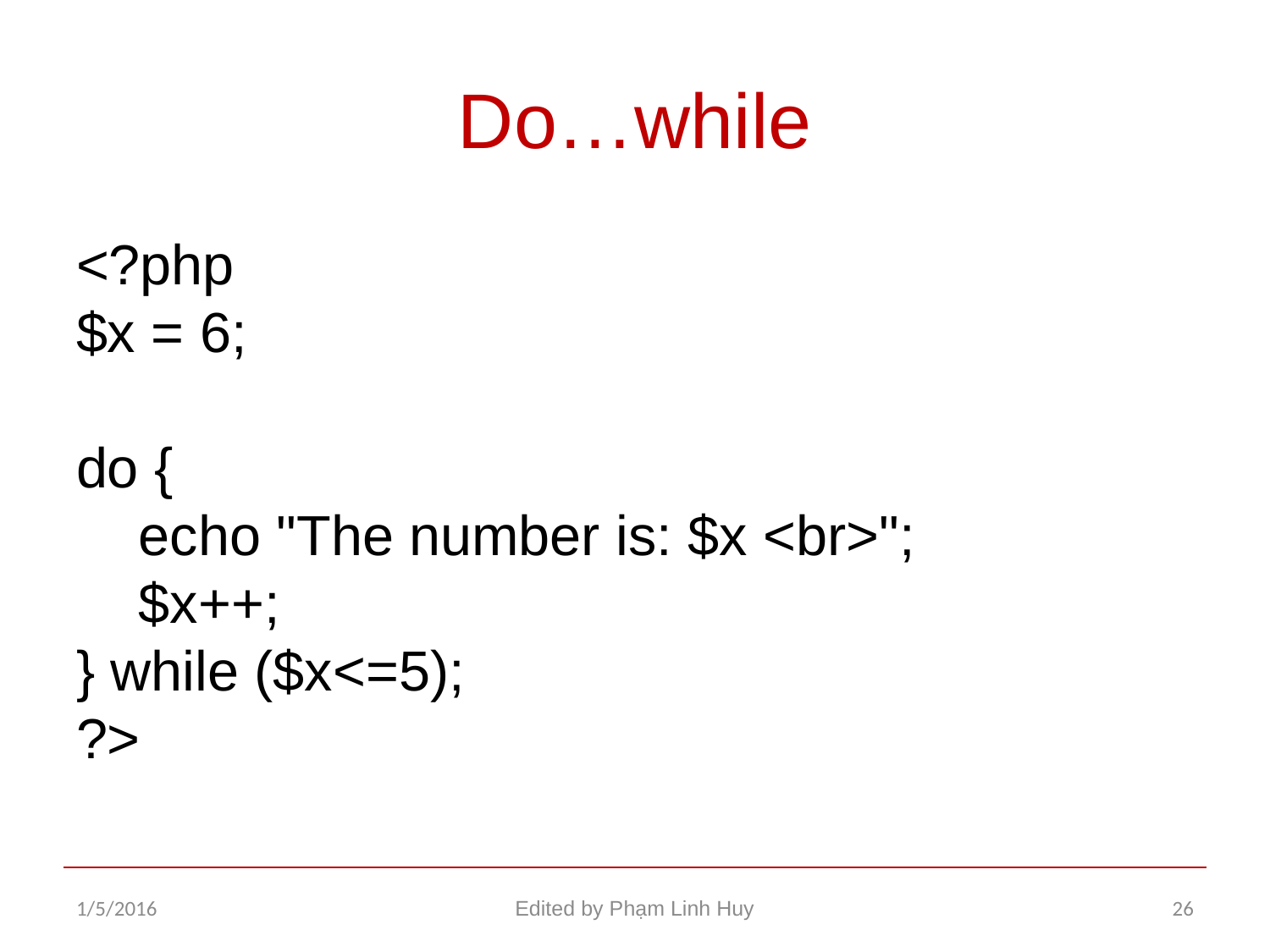

# Do…while
<?php 
$x = 6;
do {
    echo "The number is: $x <br>";
    $x++;
} while ($x<=5);
?>
1/5/2016
Edited by Phạm Linh Huy
26